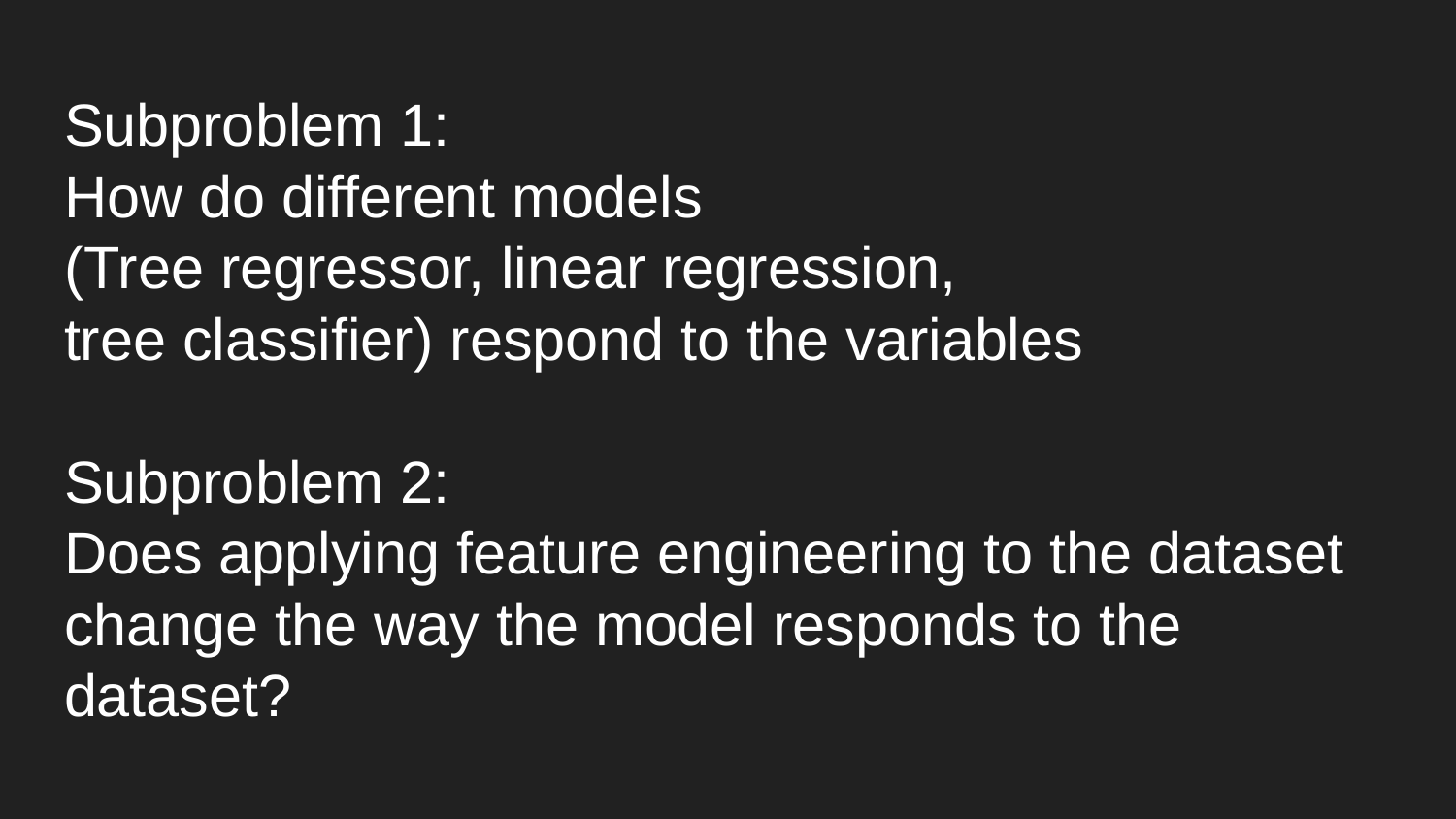

# Subproblem 1:
How do different models
(Tree regressor, linear regression,
tree classifier) respond to the variables

Subproblem 2:
Does applying feature engineering to the dataset change the way the model responds to the dataset?